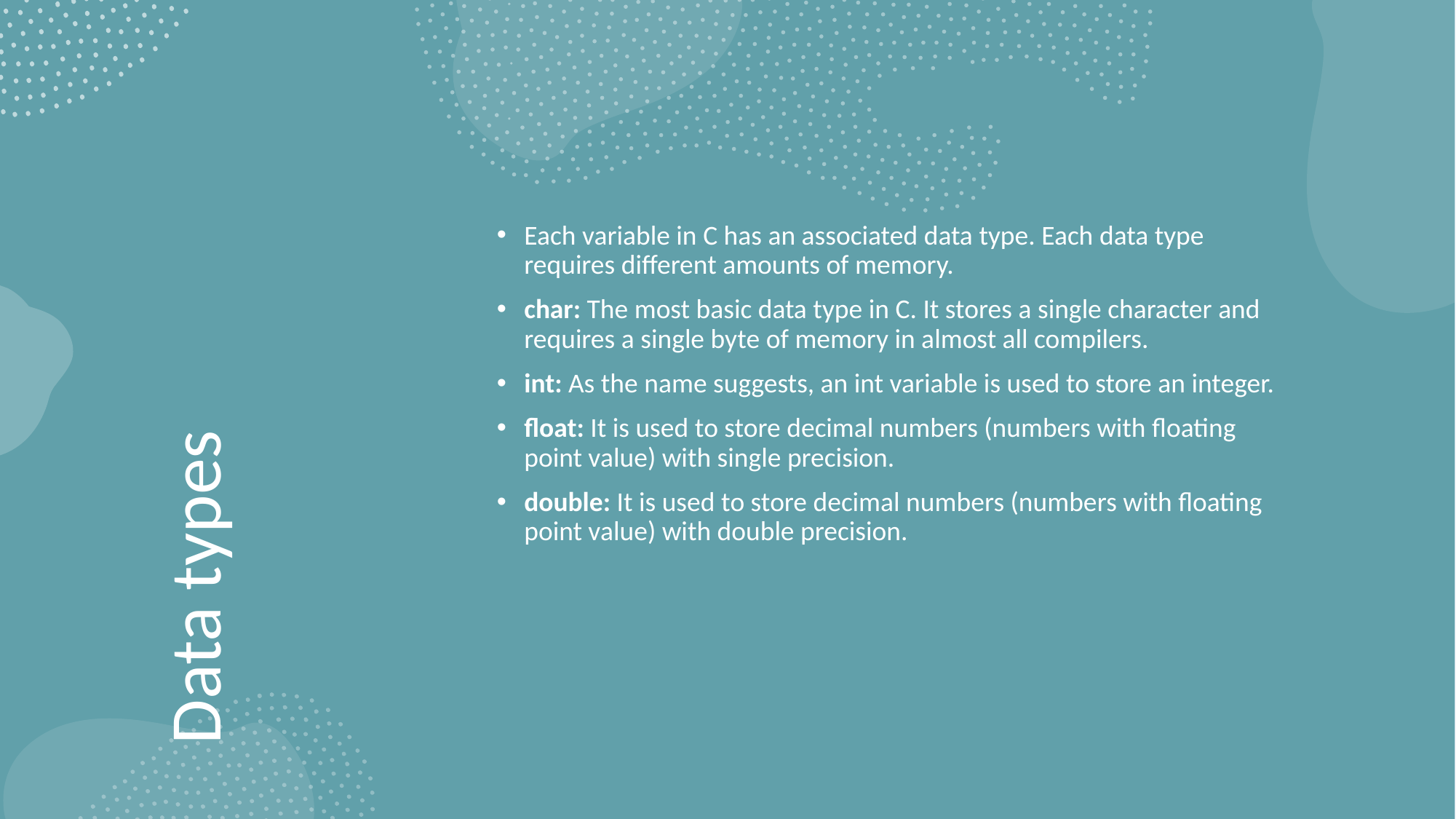

Each variable in C has an associated data type. Each data type requires different amounts of memory.
char: The most basic data type in C. It stores a single character and requires a single byte of memory in almost all compilers.
int: As the name suggests, an int variable is used to store an integer.
float: It is used to store decimal numbers (numbers with floating point value) with single precision.
double: It is used to store decimal numbers (numbers with floating point value) with double precision.

# Data types